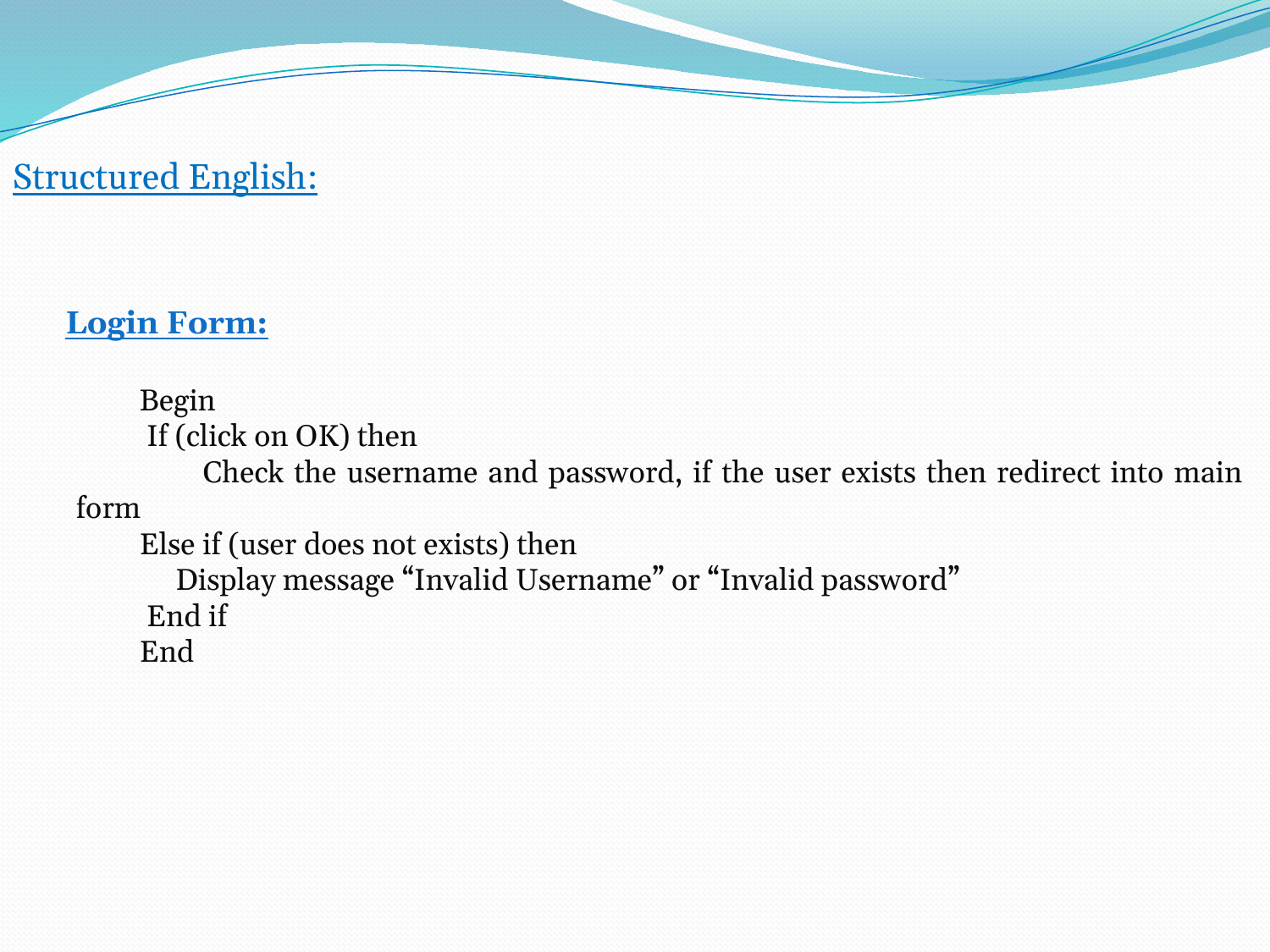

Structured English:
Login Form:

Begin
 If (click on OK) then
	Check the username and password, if the user exists then redirect into main 	form
Else if (user does not exists) then
     Display message “Invalid Username” or “Invalid password”
 End if
End